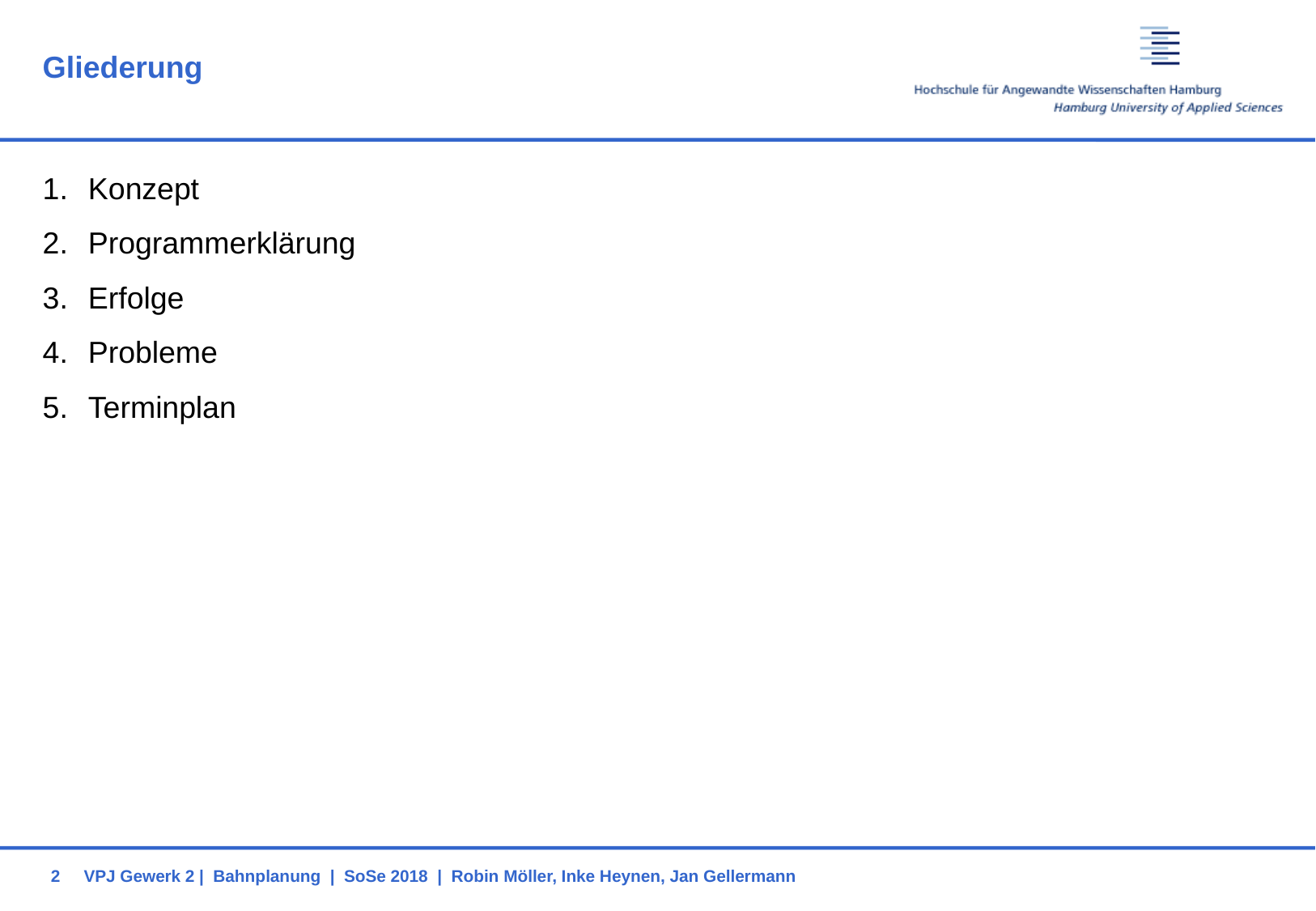

# Gliederung
Konzept
Programmerklärung
Erfolge
Probleme
Terminplan

2
VPJ Gewerk 2 |  Bahnplanung  |  SoSe 2018  |  Robin Möller, Inke Heynen, Jan Gellermann